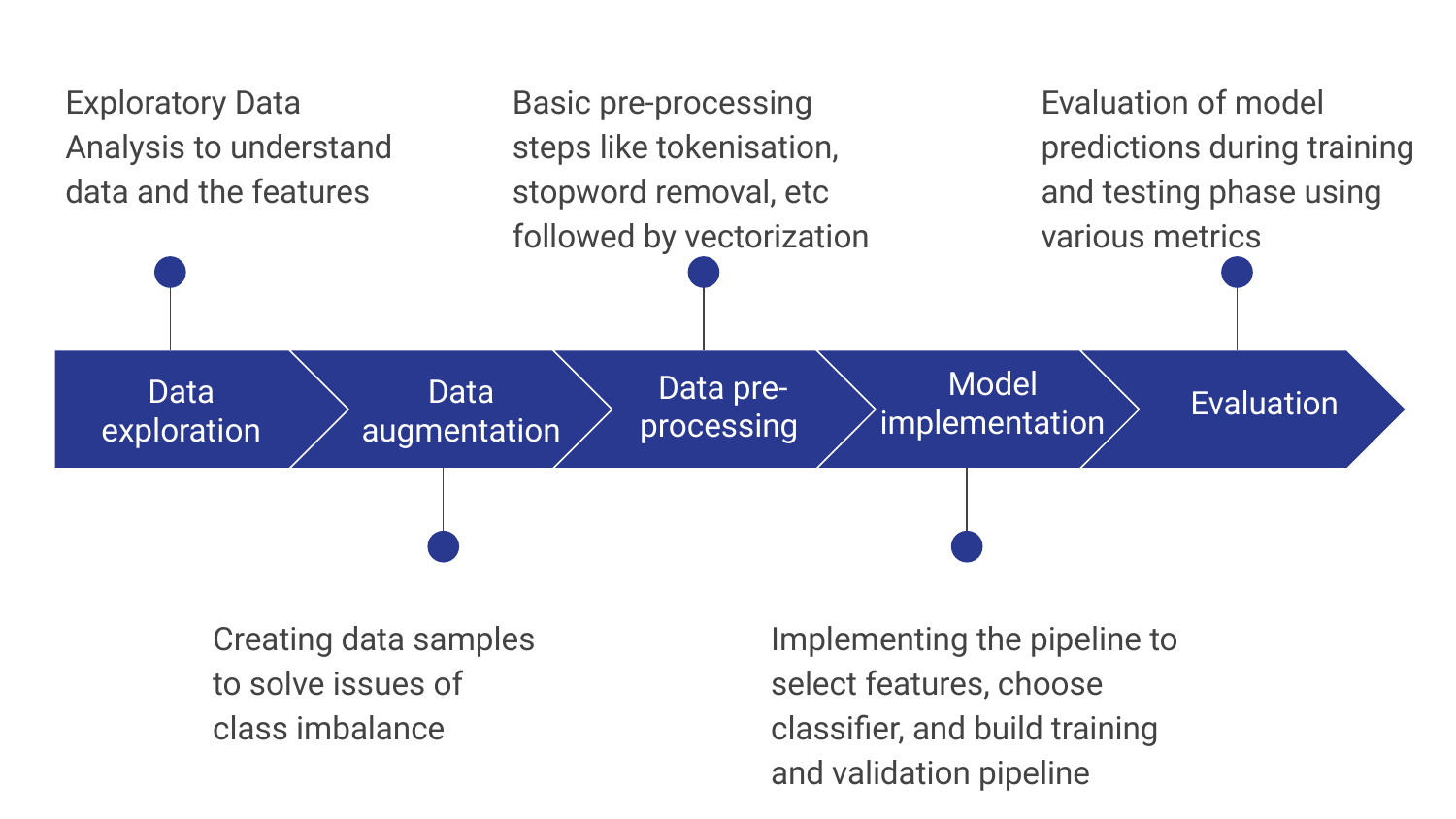

Exploratory Data Analysis to understand data and the features
Basic pre-processing steps like tokenisation, stopword removal, etc followed by vectorization
Evaluation of model predictions during training and testing phase using various metrics

Evaluation
Data exploration
Data augmentation
Data pre-processing

Model implementation

Creating data samples to solve issues of class imbalance
Implementing the pipeline to select features, choose classifier, and build training and validation pipeline